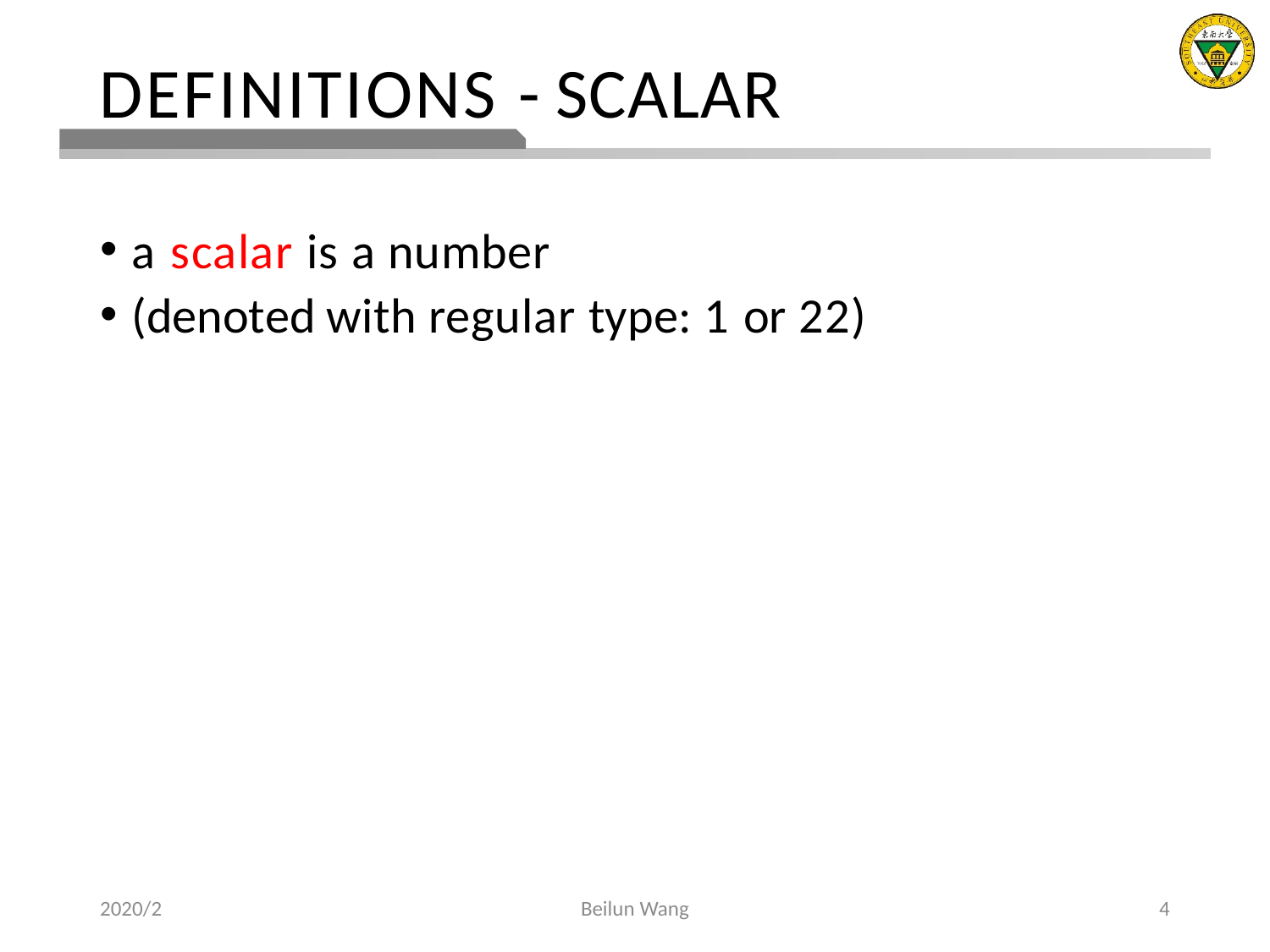

# DEFINITIONS - SCALAR
a scalar is a number
(denoted with regular type: 1 or 22)

2020/2
Beilun Wang
4